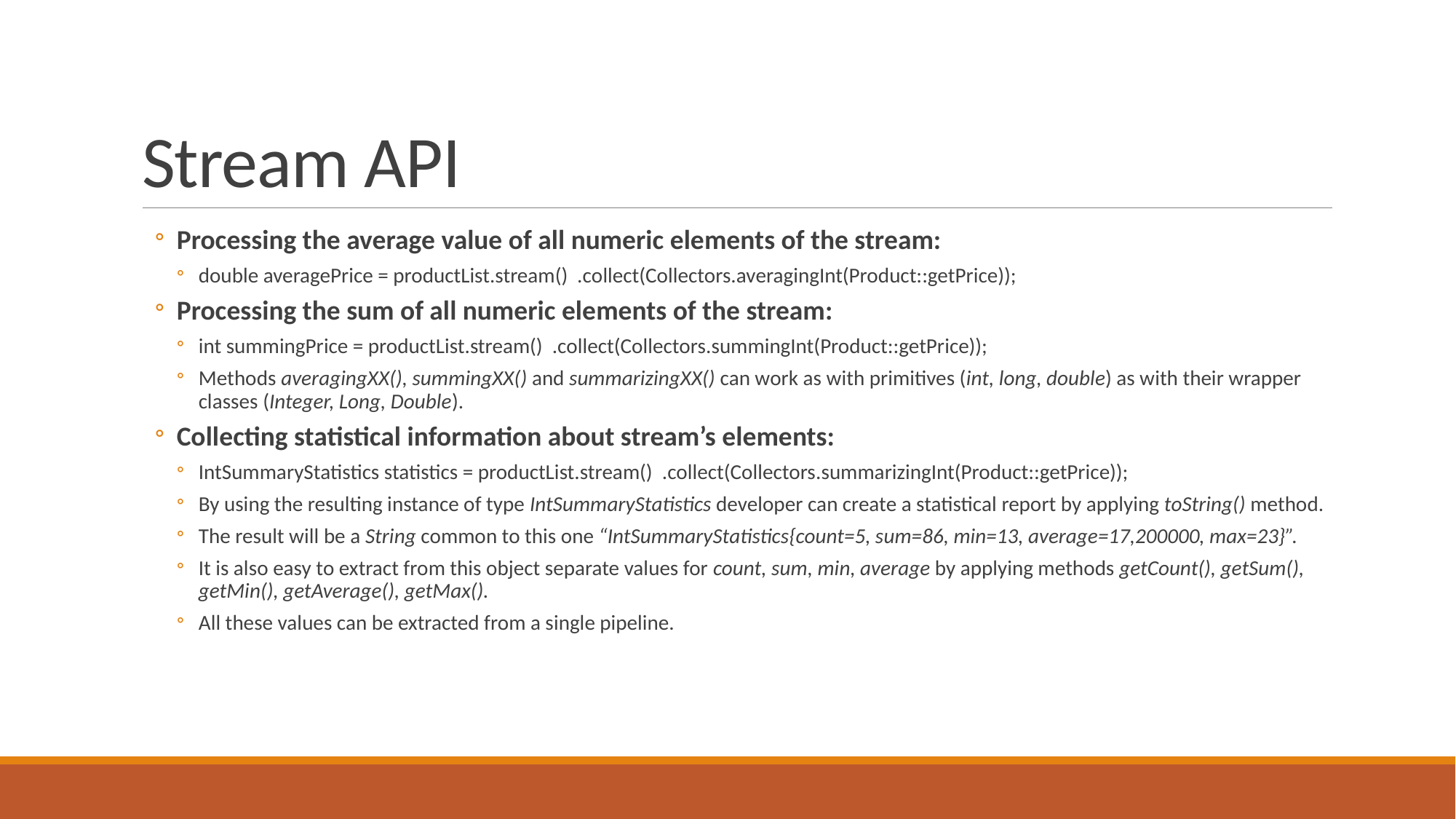

# Stream API
Processing the average value of all numeric elements of the stream:
double averagePrice = productList.stream()  .collect(Collectors.averagingInt(Product::getPrice));
Processing the sum of all numeric elements of the stream:
int summingPrice = productList.stream()  .collect(Collectors.summingInt(Product::getPrice));
Methods averagingXX(), summingXX() and summarizingXX() can work as with primitives (int, long, double) as with their wrapper classes (Integer, Long, Double).
Collecting statistical information about stream’s elements:
IntSummaryStatistics statistics = productList.stream()  .collect(Collectors.summarizingInt(Product::getPrice));
By using the resulting instance of type IntSummaryStatistics developer can create a statistical report by applying toString() method.
The result will be a String common to this one “IntSummaryStatistics{count=5, sum=86, min=13, average=17,200000, max=23}”.
It is also easy to extract from this object separate values for count, sum, min, average by applying methods getCount(), getSum(), getMin(), getAverage(), getMax().
All these values can be extracted from a single pipeline.